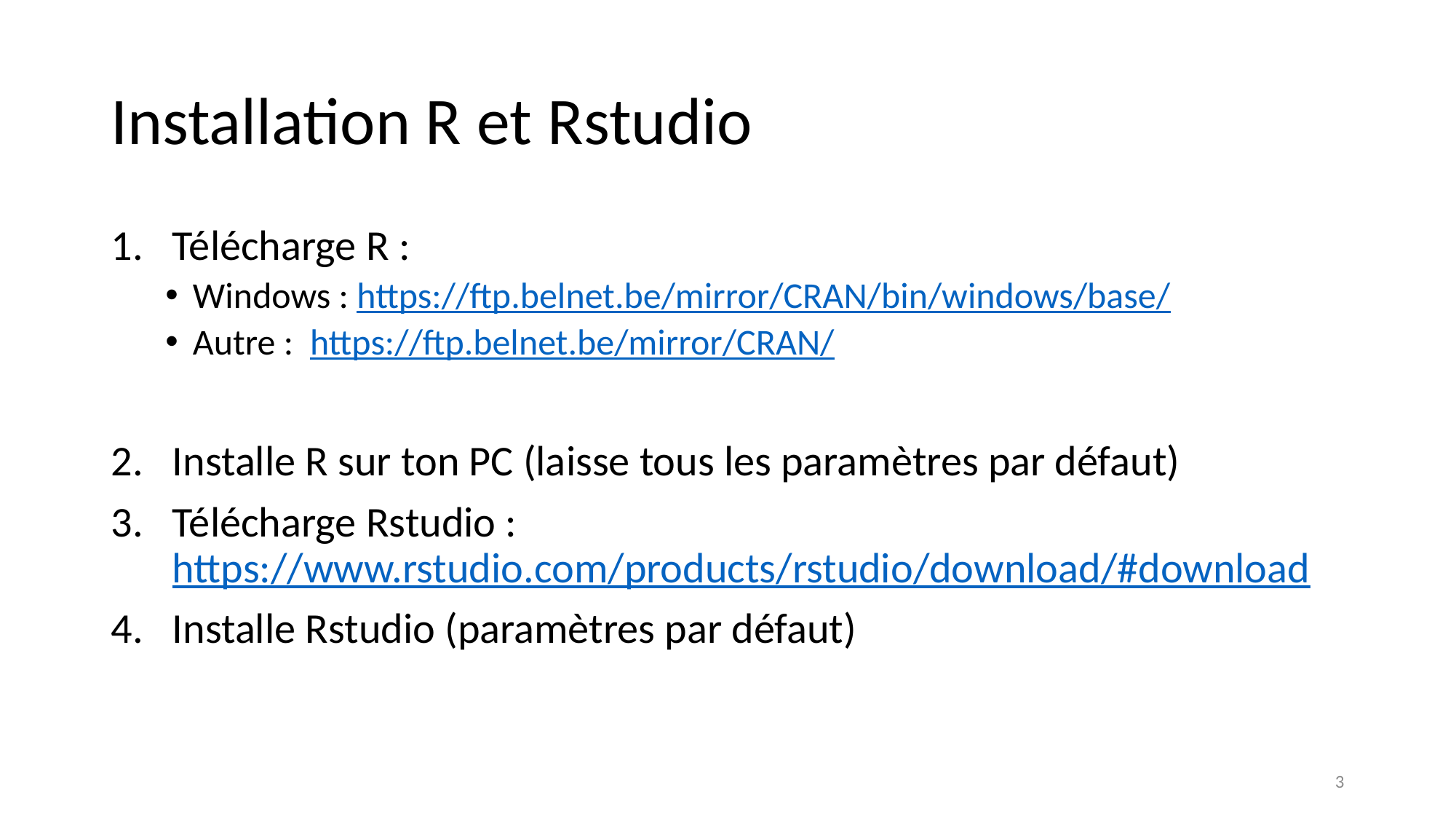

# Installation R et Rstudio
Télécharge R :
Windows : https://ftp.belnet.be/mirror/CRAN/bin/windows/base/
Autre :  https://ftp.belnet.be/mirror/CRAN/

Installe R sur ton PC (laisse tous les paramètres par défaut)
Télécharge Rstudio :  https://www.rstudio.com/products/rstudio/download/#download
Installe Rstudio (paramètres par défaut)

3